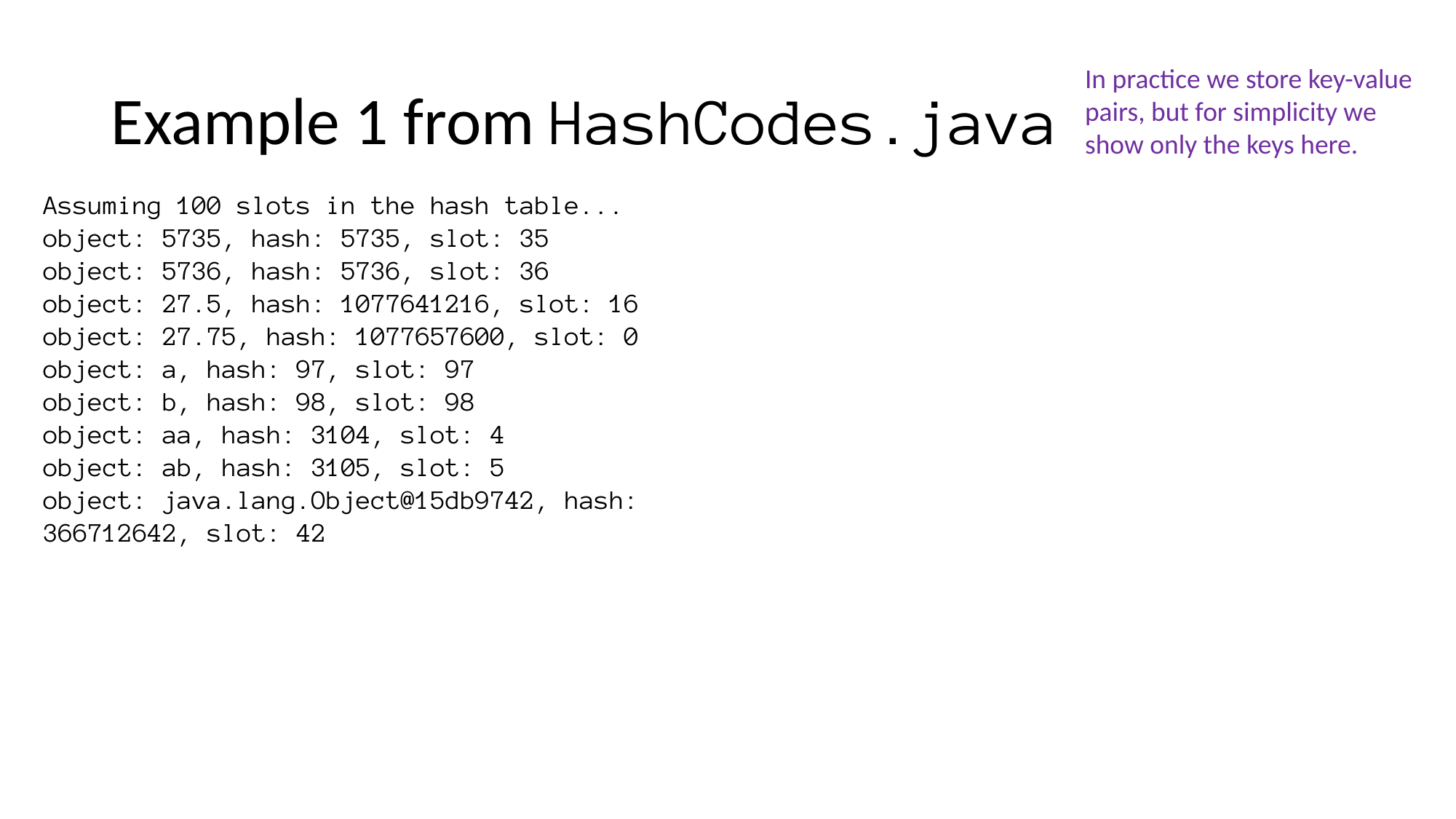

# Example 1 from HashCodes.java
In practice we store key-value pairs, but for simplicity we show only the keys here.
Assuming 100 slots in the hash table...
object: 5735, hash: 5735, slot: 35
object: 5736, hash: 5736, slot: 36
object: 27.5, hash: 1077641216, slot: 16
object: 27.75, hash: 1077657600, slot: 0
object: a, hash: 97, slot: 97
object: b, hash: 98, slot: 98
object: aa, hash: 3104, slot: 4
object: ab, hash: 3105, slot: 5
object: java.lang.Object@15db9742, hash: 366712642, slot: 42